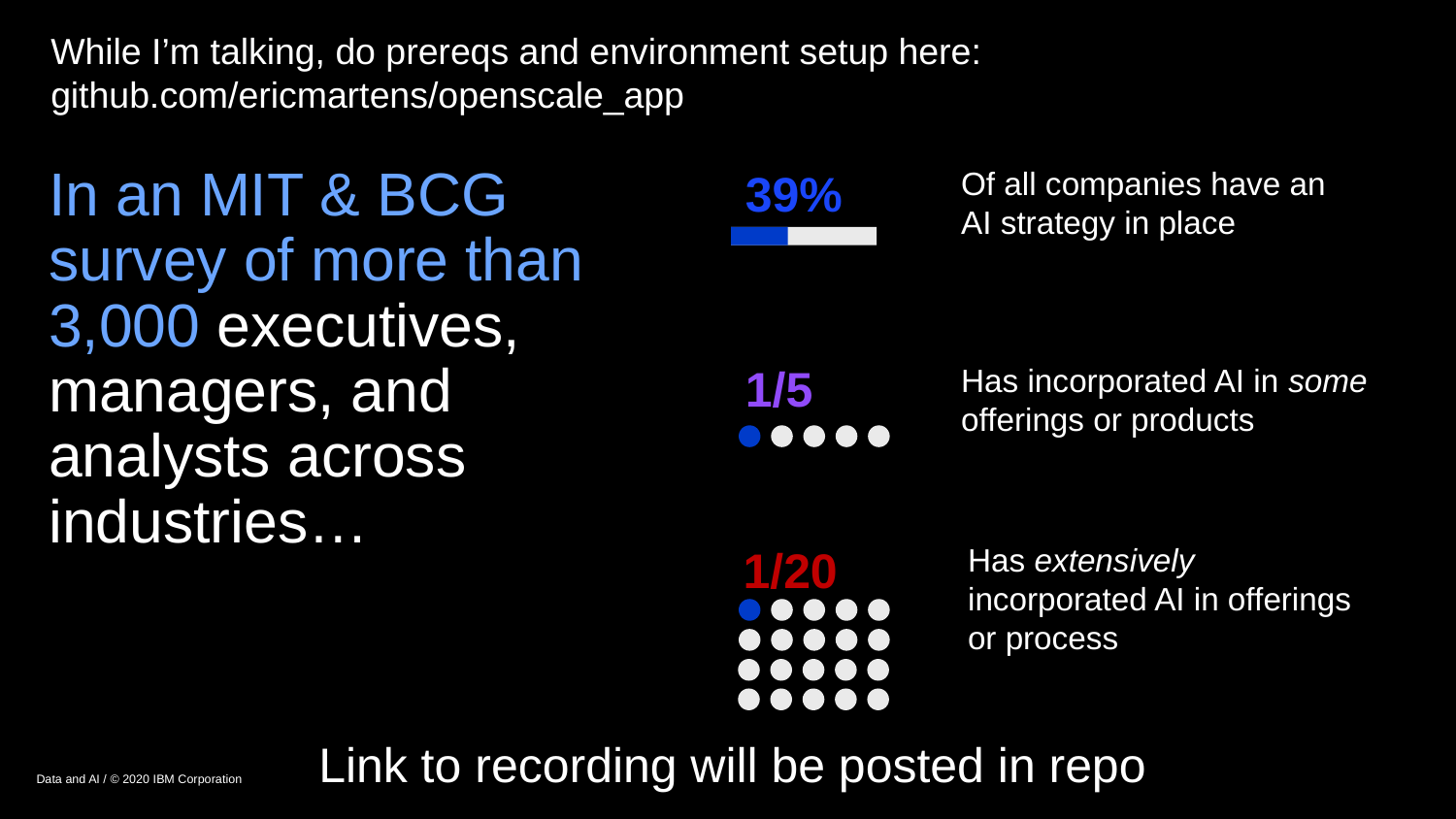

While I’m talking, do prereqs and environment setup here:
github.com/ericmartens/openscale_app
Of all companies have an AI strategy in place
39%
In an MIT & BCG survey of more than 3,000 executives, managers, and analysts across industries…

1/5
Has incorporated AI in some offerings or products

Has extensively incorporated AI in offerings or process
1/20

Link to recording will be posted in repo
Data and AI / © 2020 IBM Corporation